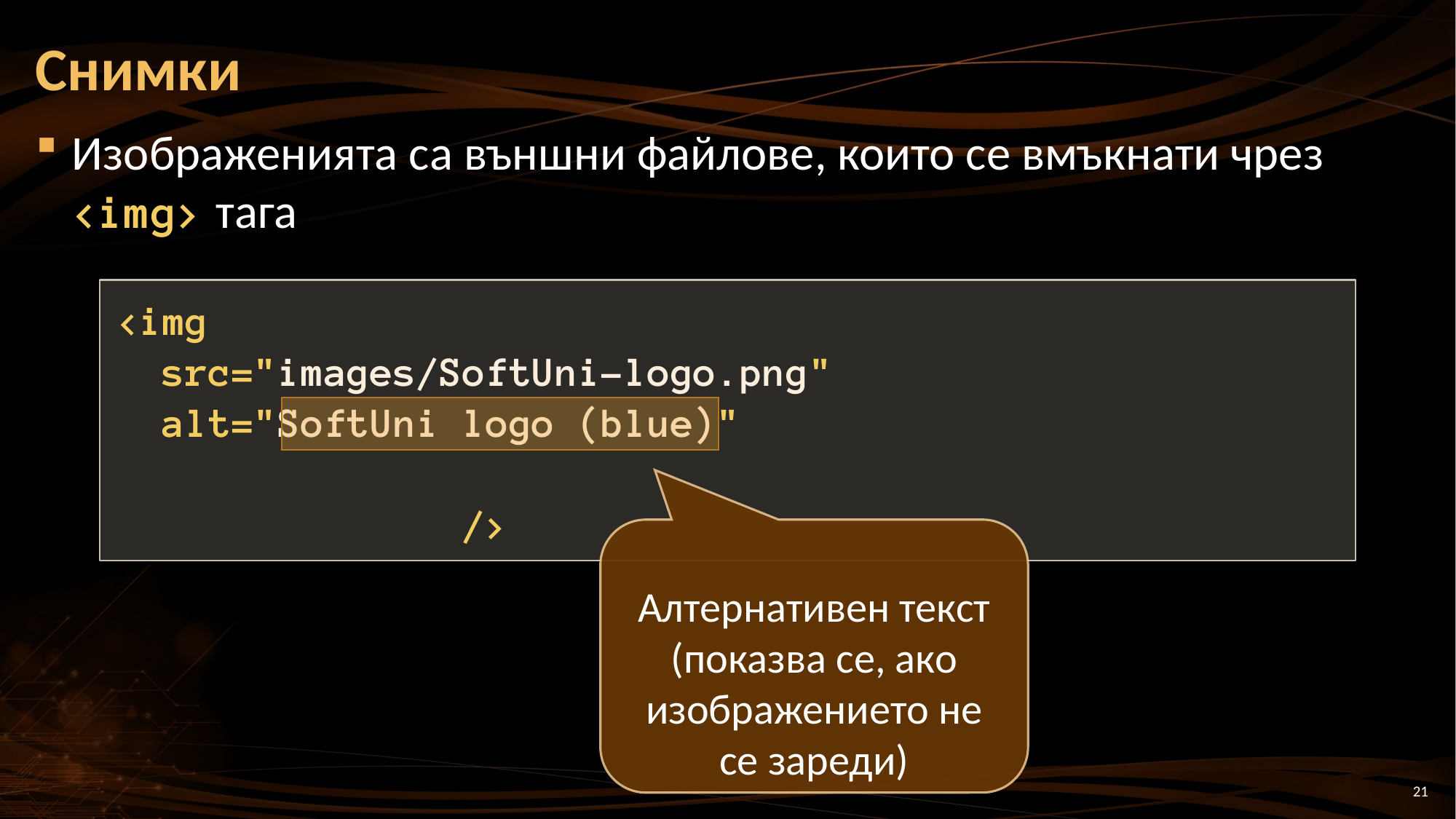

# Снимки
Изображенията са външни файлове, които се вмъкнати чрез <img> тага

<img
  src="images/SoftUni-logo.png"
  alt="SoftUni logo (blue)"

               />

Алтернативен текст (показва се, ако изображението не се зареди)
21